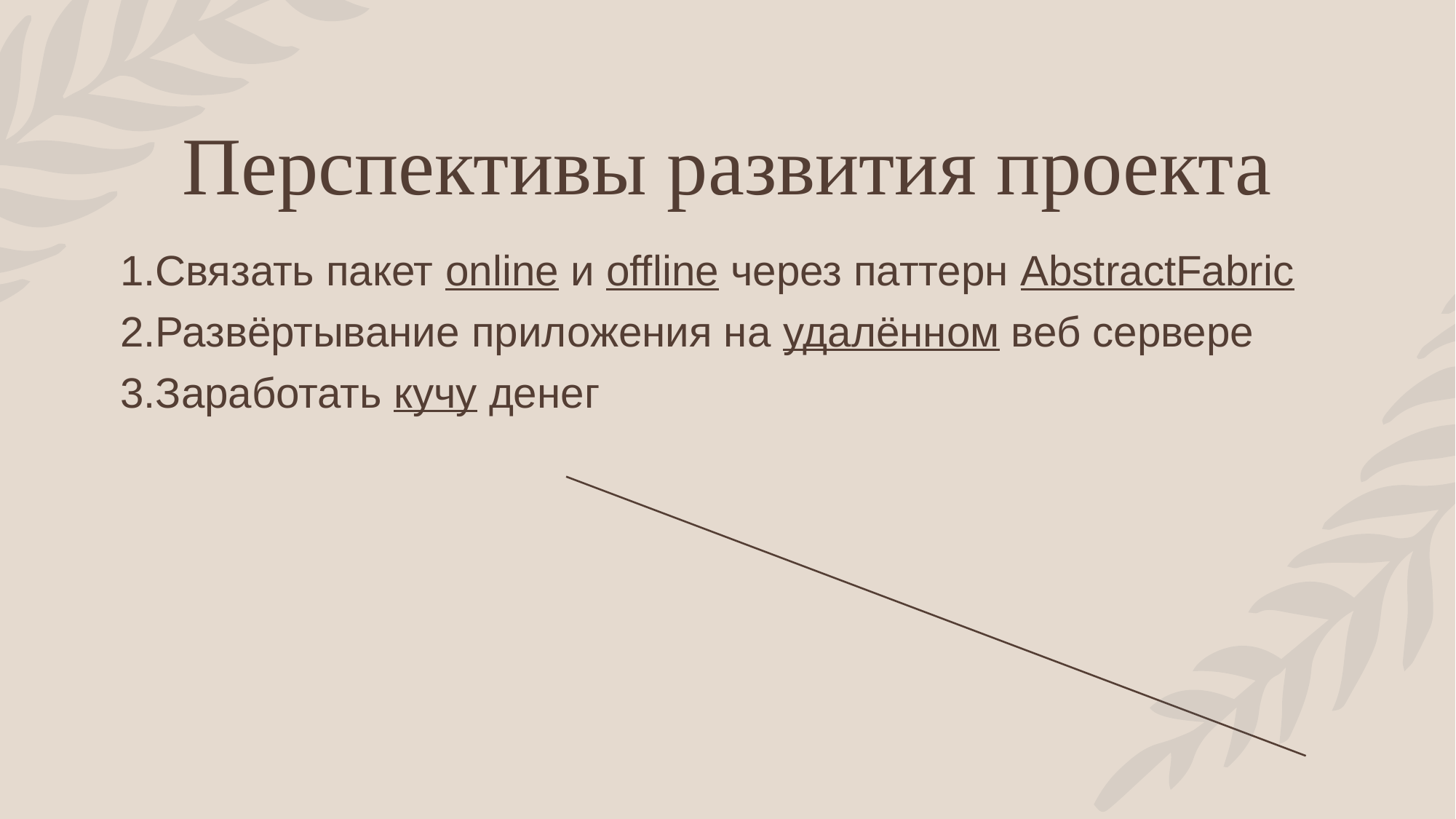

# Перспективы развития проекта
Связать пакет online и offline через паттерн AbstractFabric
Развёртывание приложения на удалённом веб сервере
Заработать кучу денег